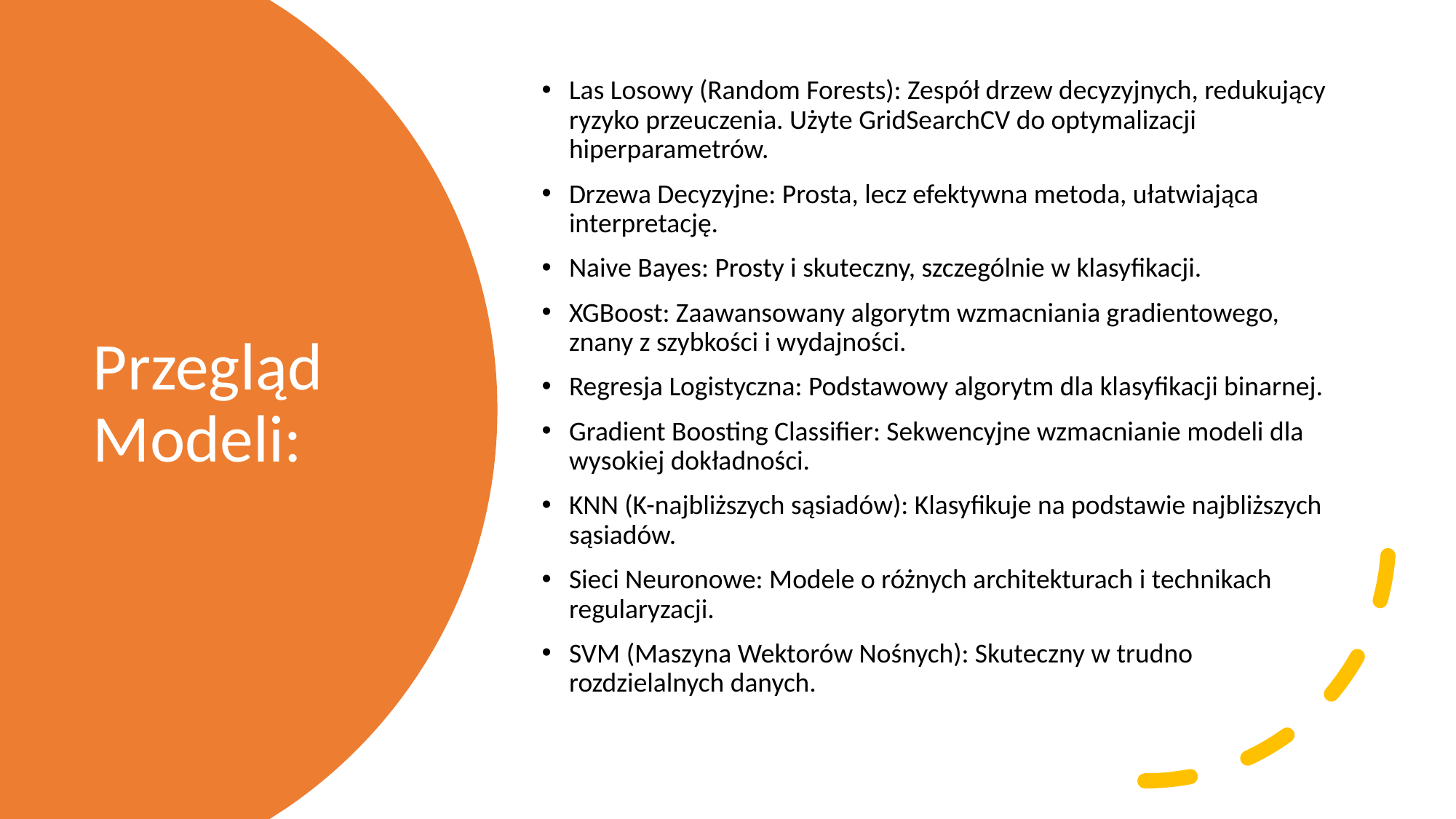

Las Losowy (Random Forests): Zespół drzew decyzyjnych, redukujący ryzyko przeuczenia. Użyte GridSearchCV do optymalizacji hiperparametrów.
Drzewa Decyzyjne: Prosta, lecz efektywna metoda, ułatwiająca interpretację.
Naive Bayes: Prosty i skuteczny, szczególnie w klasyfikacji.
XGBoost: Zaawansowany algorytm wzmacniania gradientowego, znany z szybkości i wydajności.
Regresja Logistyczna: Podstawowy algorytm dla klasyfikacji binarnej.
Gradient Boosting Classifier: Sekwencyjne wzmacnianie modeli dla wysokiej dokładności.
KNN (K-najbliższych sąsiadów): Klasyfikuje na podstawie najbliższych sąsiadów.
Sieci Neuronowe: Modele o różnych architekturach i technikach regularyzacji.
SVM (Maszyna Wektorów Nośnych): Skuteczny w trudno rozdzielalnych danych.

# Przegląd Modeli: